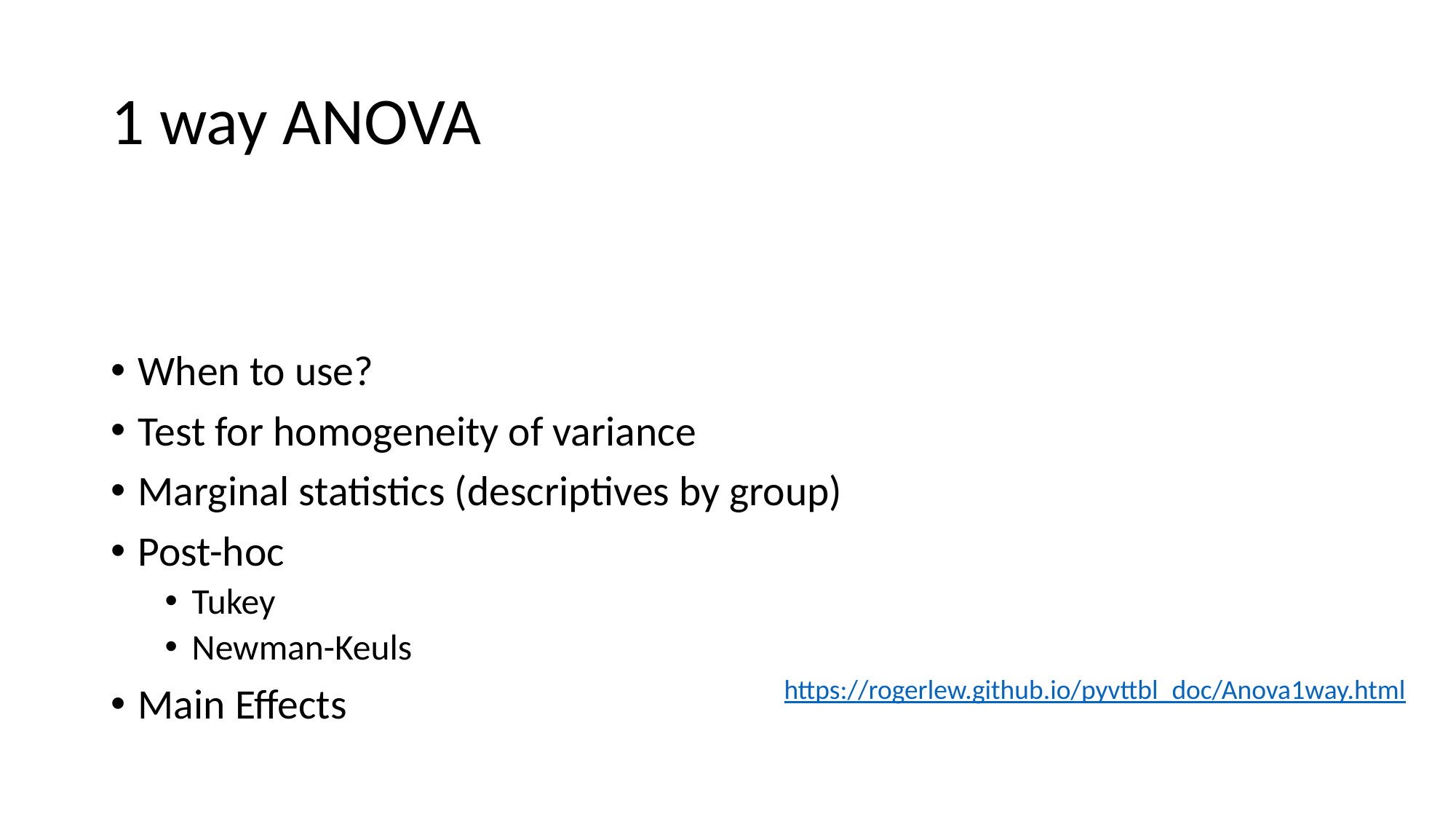

# 1 way ANOVA

When to use?
Test for homogeneity of variance
Marginal statistics (descriptives by group)
Post-hoc
Tukey
Newman-Keuls
Main Effects

https://rogerlew.github.io/pyvttbl_doc/Anova1way.html